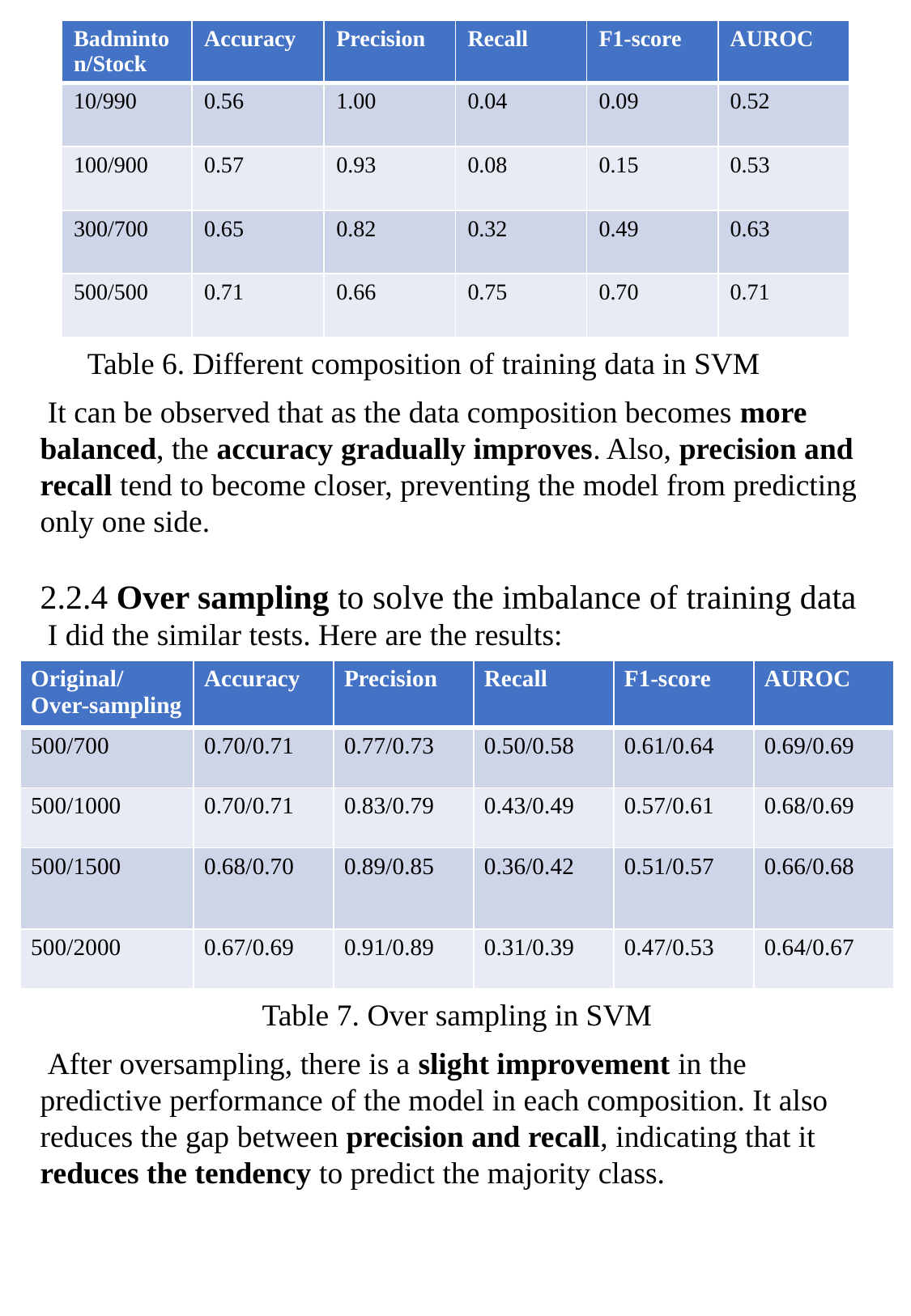

| Badminton/Stock | Accuracy | Precision | Recall | F1-score | AUROC |
| --- | --- | --- | --- | --- | --- |
| 10/990 | 0.56 | 1.00 | 0.04 | 0.09 | 0.52 |
| 100/900 | 0.57 | 0.93 | 0.08 | 0.15 | 0.53 |
| 300/700 | 0.65 | 0.82 | 0.32 | 0.49 | 0.63 |
| 500/500 | 0.71 | 0.66 | 0.75 | 0.70 | 0.71 |
Table 6. Different composition of training data in SVM
 It can be observed that as the data composition becomes more balanced, the accuracy gradually improves. Also, precision and recall tend to become closer, preventing the model from predicting only one side.

2.2.4 Over sampling to solve the imbalance of training data
 I did the similar tests. Here are the results:
| Original/ Over-sampling | Accuracy | Precision | Recall | F1-score | AUROC |
| --- | --- | --- | --- | --- | --- |
| 500/700 | 0.70/0.71 | 0.77/0.73 | 0.50/0.58 | 0.61/0.64 | 0.69/0.69 |
| 500/1000 | 0.70/0.71 | 0.83/0.79 | 0.43/0.49 | 0.57/0.61 | 0.68/0.69 |
| 500/1500 | 0.68/0.70 | 0.89/0.85 | 0.36/0.42 | 0.51/0.57 | 0.66/0.68 |
| 500/2000 | 0.67/0.69 | 0.91/0.89 | 0.31/0.39 | 0.47/0.53 | 0.64/0.67 |
Table 7. Over sampling in SVM
 After oversampling, there is a slight improvement in the predictive performance of the model in each composition. It also reduces the gap between precision and recall, indicating that it reduces the tendency to predict the majority class.